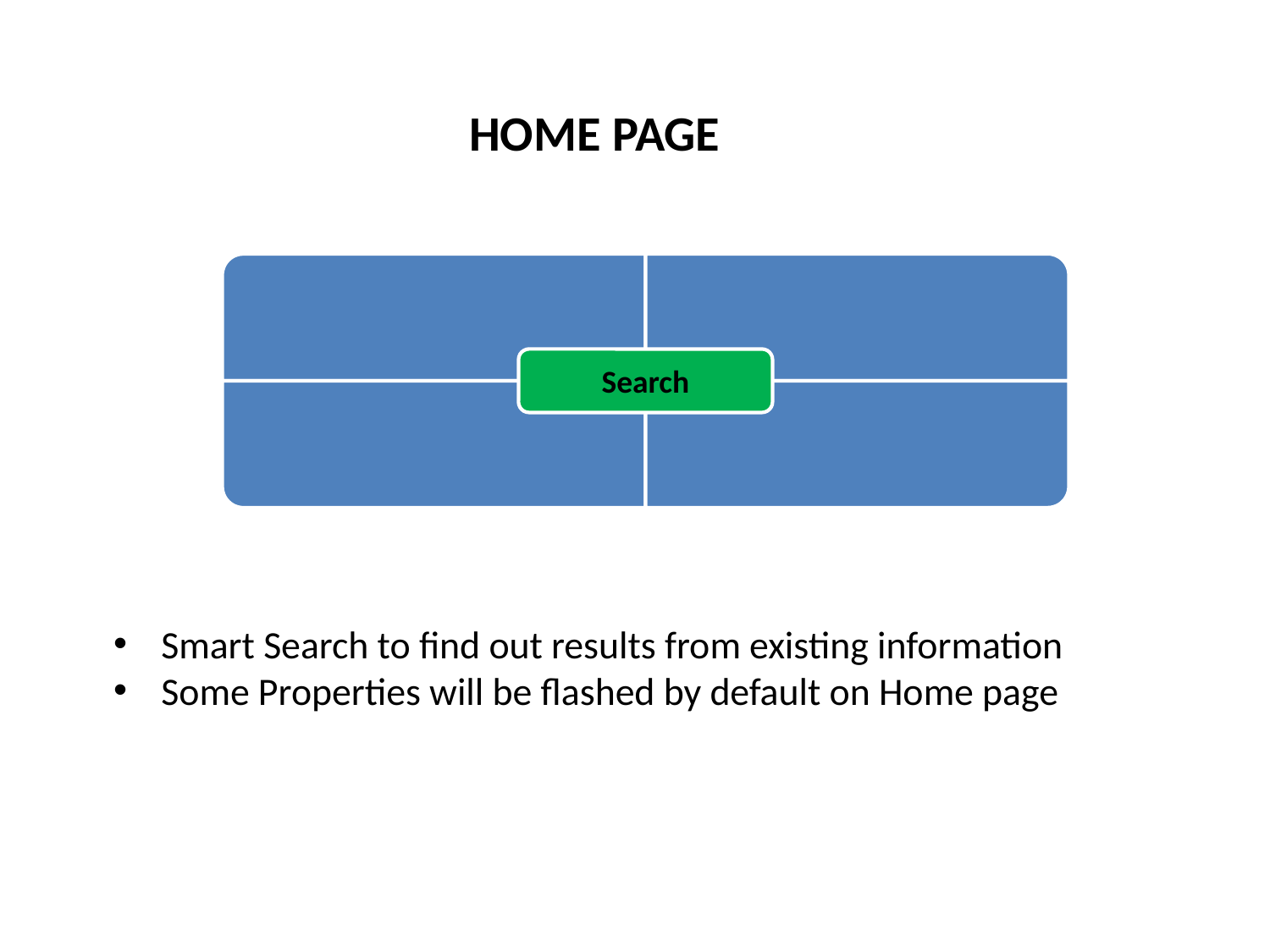

HOME PAGE
Search
Place
Type
Price
Category
Smart Search to find out results from existing information
Some Properties will be flashed by default on Home page